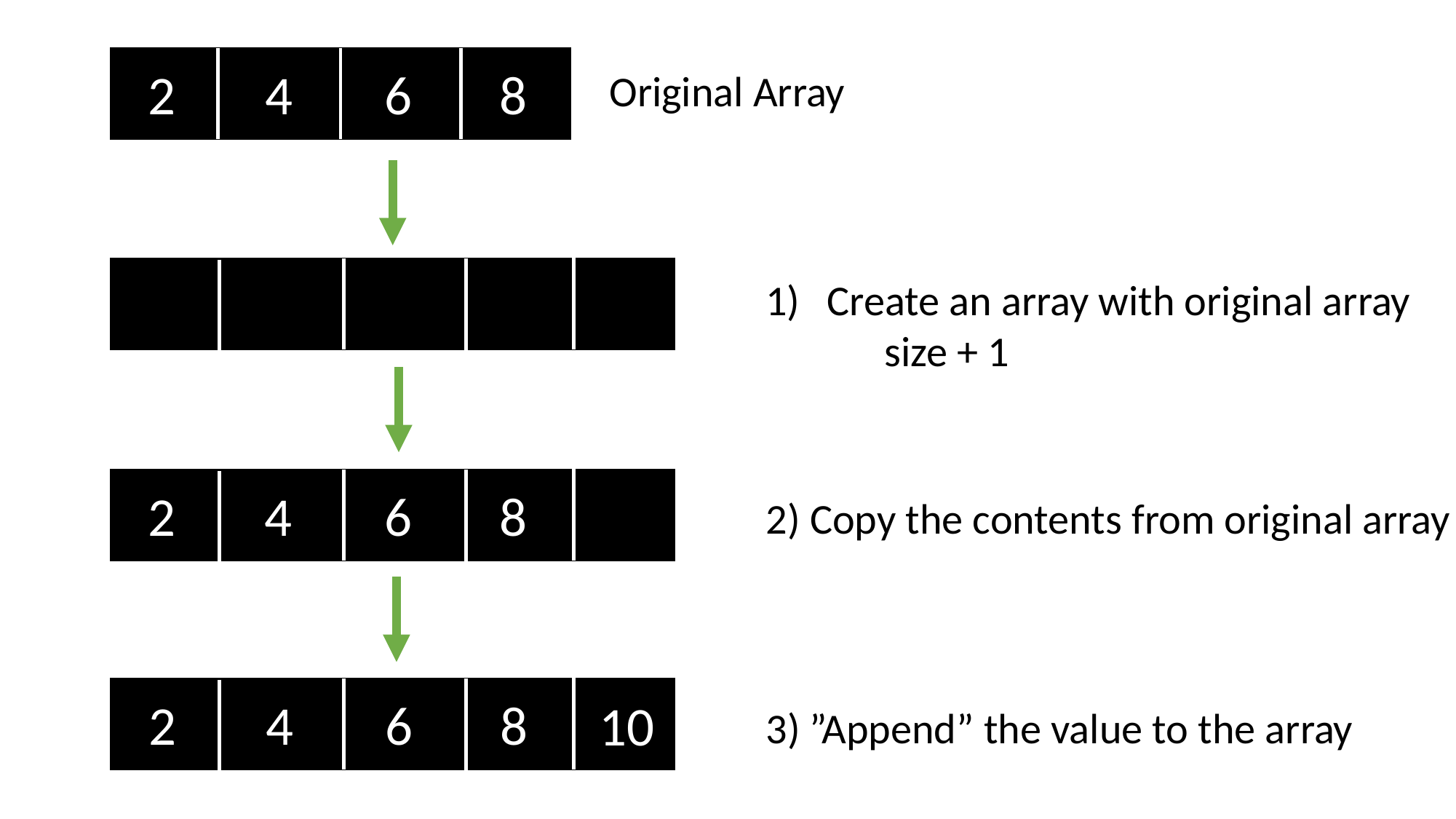

8
2
4
6
Original Array

Create an array with original array
	 size + 1

8
2
4
6
2) Copy the contents from original array

8
2
4
6
10
3) ”Append” the value to the array